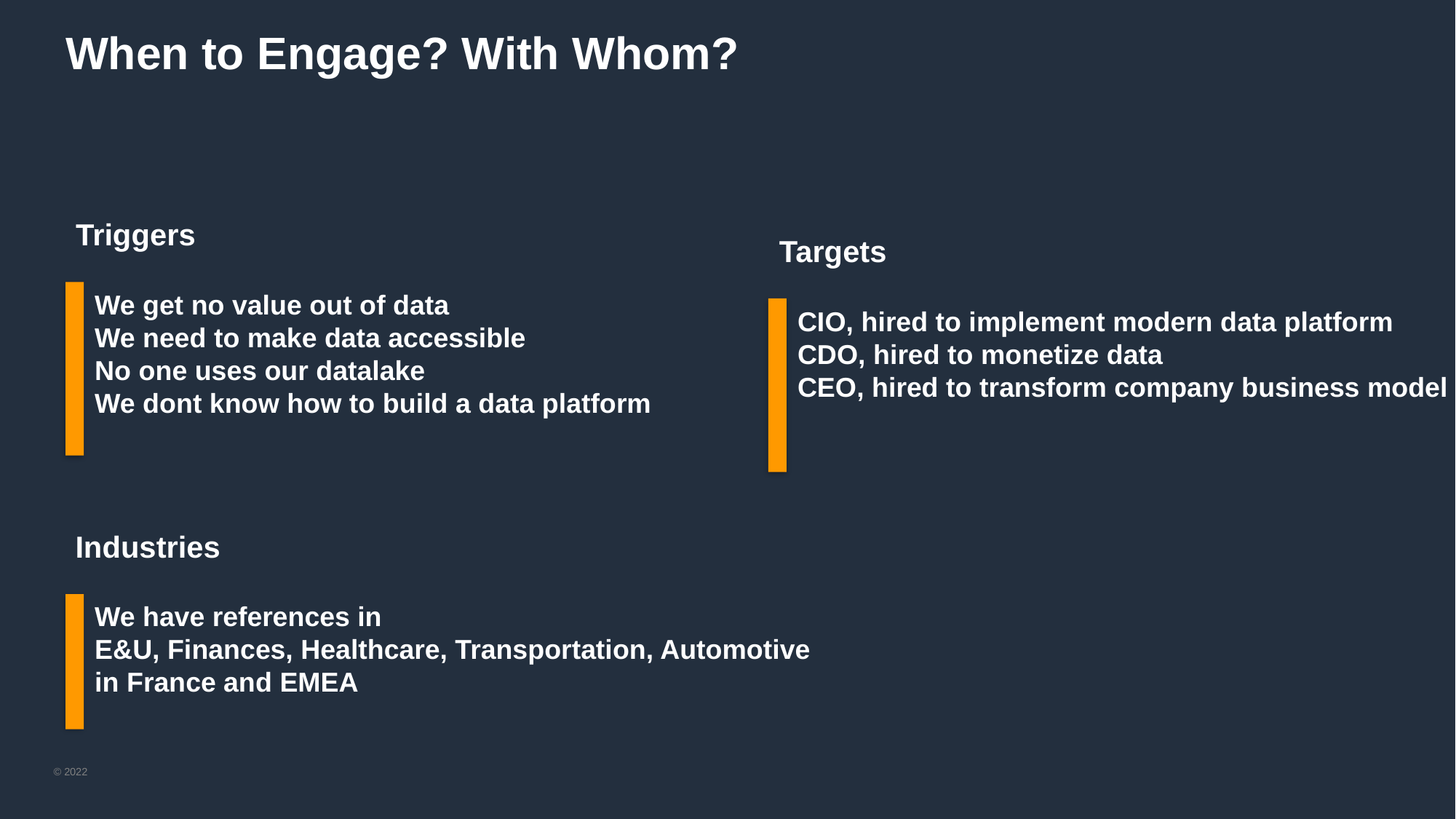

# When to Engage? With Whom?
Triggers
Targets

We get no value out of data
We need to make data accessible
No one uses our datalake
We dont know how to build a data platform

CIO, hired to implement modern data platform
CDO, hired to monetize data
CEO, hired to transform company business model
Industries
We have references in
E&U, Finances, Healthcare, Transportation, Automotive in France and EMEA